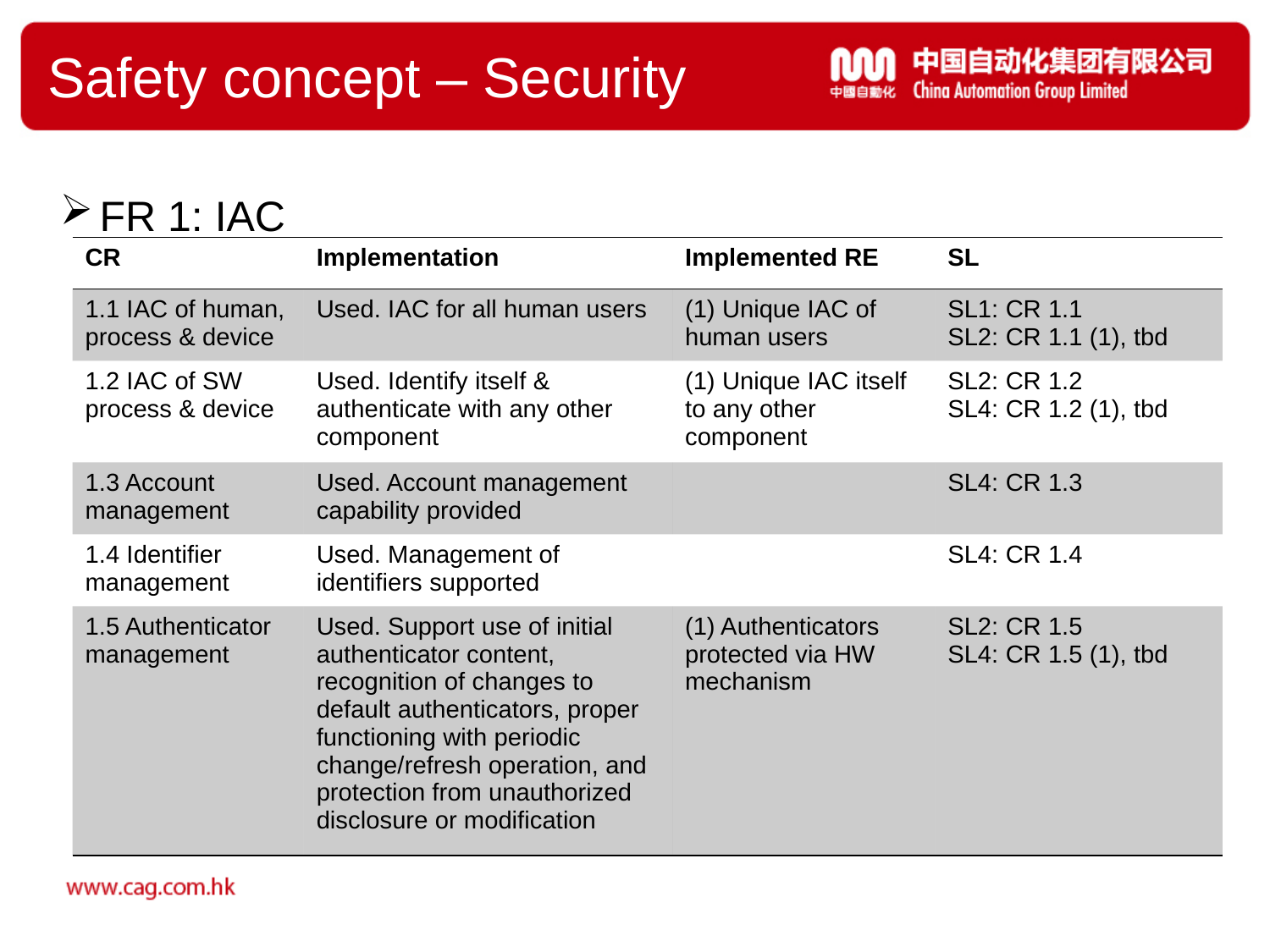

# Safety concept – Security

FR 1: IAC
| CR | Implementation | Implemented RE | SL |
| --- | --- | --- | --- |
| 1.1 IAC of human, process & device | Used. IAC for all human users | (1) Unique IAC of human users | SL1: CR 1.1 SL2: CR 1.1 (1), tbd |
| 1.2 IAC of SW process & device | Used. Identify itself & authenticate with any other component | (1) Unique IAC itself to any other component | SL2: CR 1.2 SL4: CR 1.2 (1), tbd |
| 1.3 Account management | Used. Account management capability provided |  | SL4: CR 1.3 |
| 1.4 Identifier management | Used. Management of identifiers supported |  | SL4: CR 1.4 |
| 1.5 Authenticator management | Used. Support use of initial authenticator content, recognition of changes to default authenticators, proper functioning with periodic change/refresh operation, and protection from unauthorized disclosure or modification | (1) Authenticators protected via HW mechanism | SL2: CR 1.5 SL4: CR 1.5 (1), tbd |